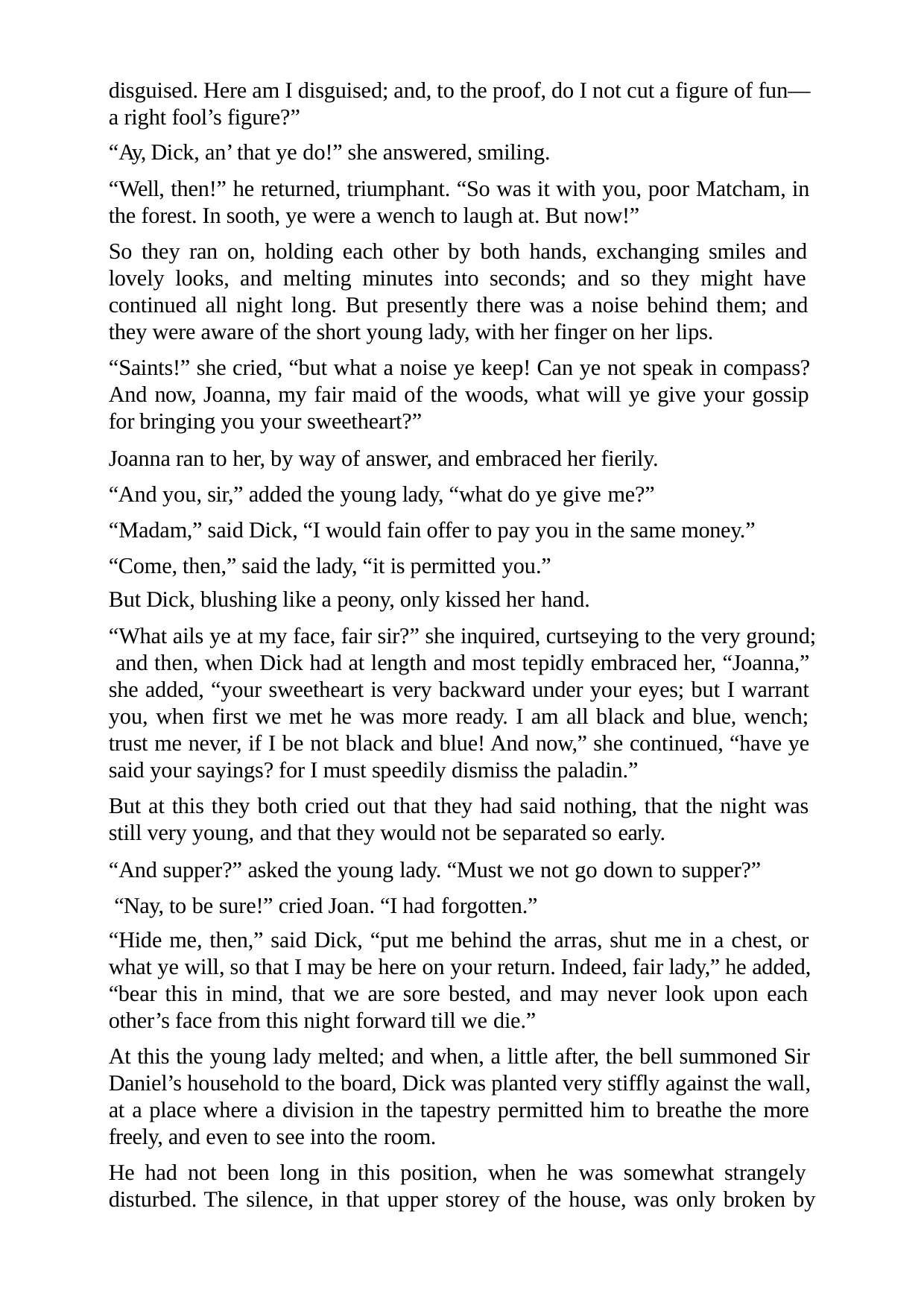

disguised. Here am I disguised; and, to the proof, do I not cut a figure of fun—  a right fool’s figure?”
“Ay, Dick, an’ that ye do!” she answered, smiling.
“Well, then!” he returned, triumphant. “So was it with you, poor Matcham, in  the forest. In sooth, ye were a wench to laugh at. But now!”
So they ran on, holding each other by both hands, exchanging smiles and  lovely looks, and melting minutes into seconds; and so they might have  continued all night long. But presently there was a noise behind them; and  they were aware of the short young lady, with her finger on her lips.
“Saints!” she cried, “but what a noise ye keep! Can ye not speak in compass?  And now, Joanna, my fair maid of the woods, what will ye give your gossip  for bringing you your sweetheart?”
Joanna ran to her, by way of answer, and embraced her fierily.  “And you, sir,” added the young lady, “what do ye give me?”
“Madam,” said Dick, “I would fain offer to pay you in the same money.”  “Come, then,” said the lady, “it is permitted you.”
But Dick, blushing like a peony, only kissed her hand.
“What ails ye at my face, fair sir?” she inquired, curtseying to the very ground;  and then, when Dick had at length and most tepidly embraced her, “Joanna,”  she added, “your sweetheart is very backward under your eyes; but I warrant  you, when first we met he was more ready. I am all black and blue, wench;  trust me never, if I be not black and blue! And now,” she continued, “have ye  said your sayings? for I must speedily dismiss the paladin.”
But at this they both cried out that they had said nothing, that the night was  still very young, and that they would not be separated so early.
“And supper?” asked the young lady. “Must we not go down to supper?”  “Nay, to be sure!” cried Joan. “I had forgotten.”
“Hide me, then,” said Dick, “put me behind the arras, shut me in a chest, or  what ye will, so that I may be here on your return. Indeed, fair lady,” he added,  “bear this in mind, that we are sore bested, and may never look upon each  other’s face from this night forward till we die.”
At this the young lady melted; and when, a little after, the bell summoned Sir  Daniel’s household to the board, Dick was planted very stiffly against the wall,  at a place where a division in the tapestry permitted him to breathe the more  freely, and even to see into the room.
He had not been long in this position, when he was somewhat strangely  disturbed. The silence, in that upper storey of the house, was only broken by